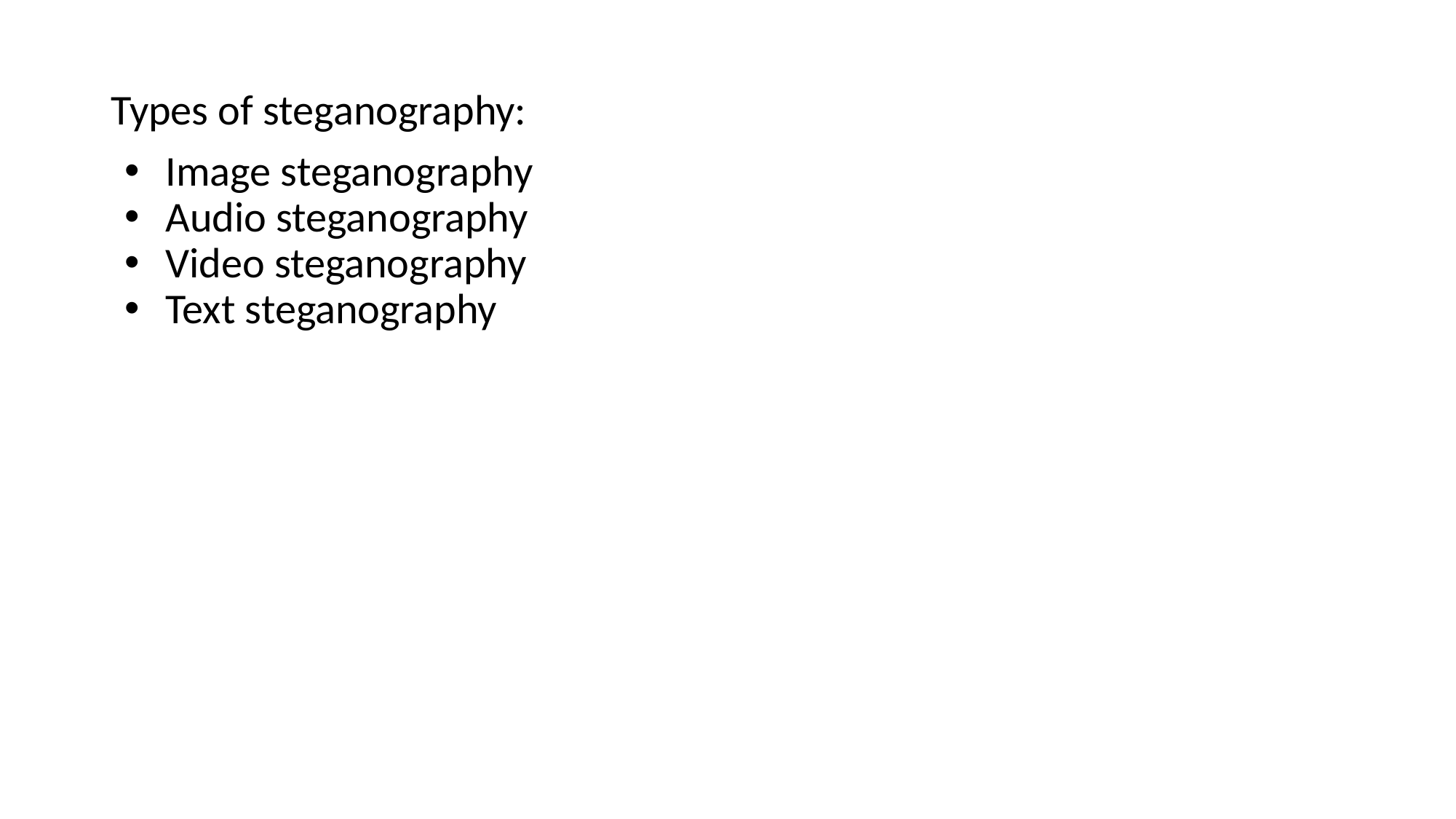

Types of steganography:
Image steganography
Audio steganography
Video steganography
Text steganography